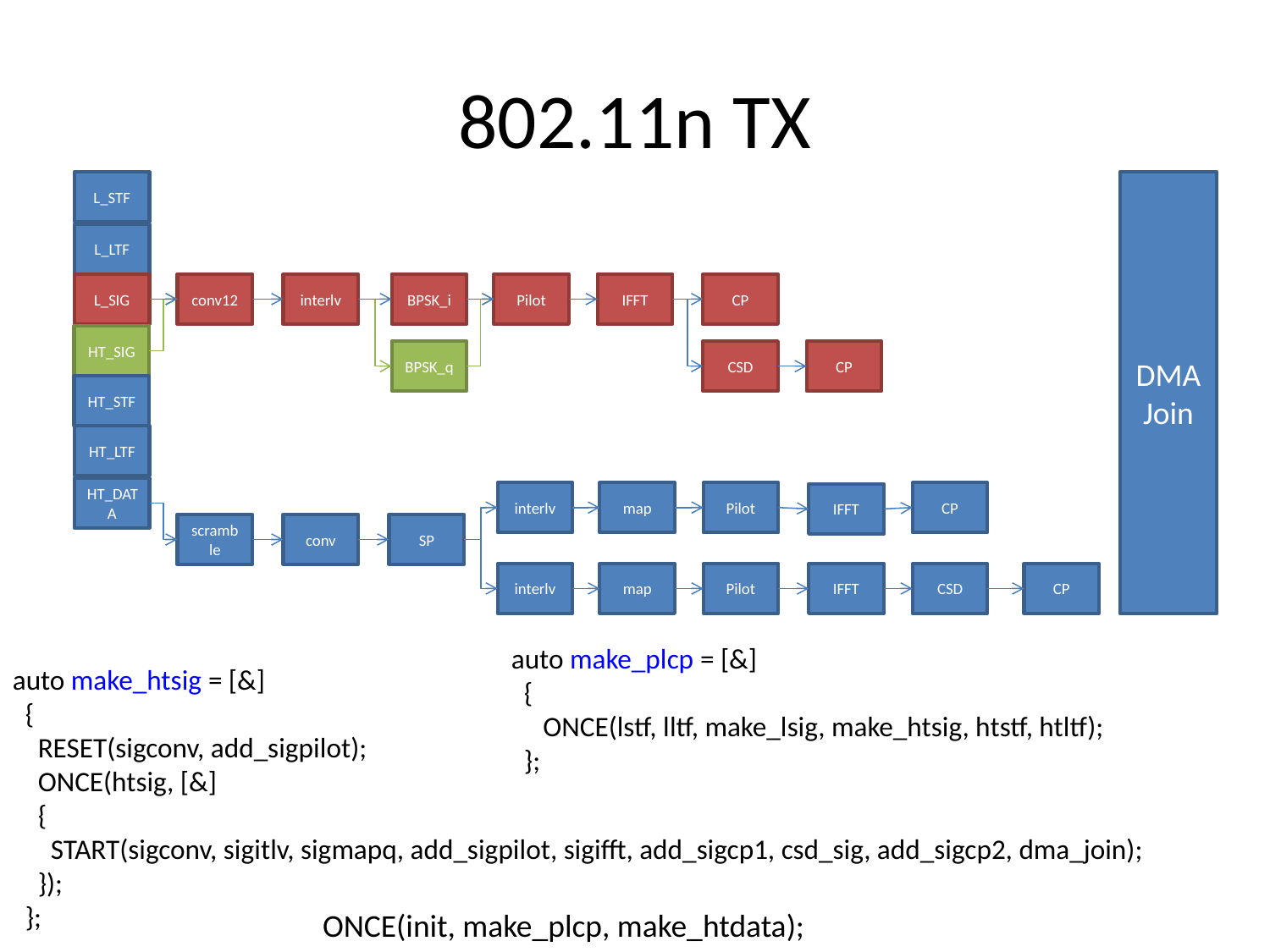

# 802.11n TX
L_STF
DMA
Join
L_LTF
L_SIG
conv12
interlv
BPSK_i
Pilot
IFFT
CP
HT_SIG
BPSK_q
CSD
CP
HT_STF
HT_LTF
HT_DATA
interlv
map
Pilot
CP
IFFT
scramble
conv
SP
interlv
map
Pilot
IFFT
CSD
CP
auto make_plcp = [&]
  {
     ONCE(lstf, lltf, make_lsig, make_htsig, htstf, htltf);
  };
auto make_htsig = [&]
  {
    RESET(sigconv, add_sigpilot);
    ONCE(htsig, [&]
    {
      START(sigconv, sigitlv, sigmapq, add_sigpilot, sigifft, add_sigcp1, csd_sig, add_sigcp2, dma_join);
    });
  };
ONCE(init, make_plcp, make_htdata);